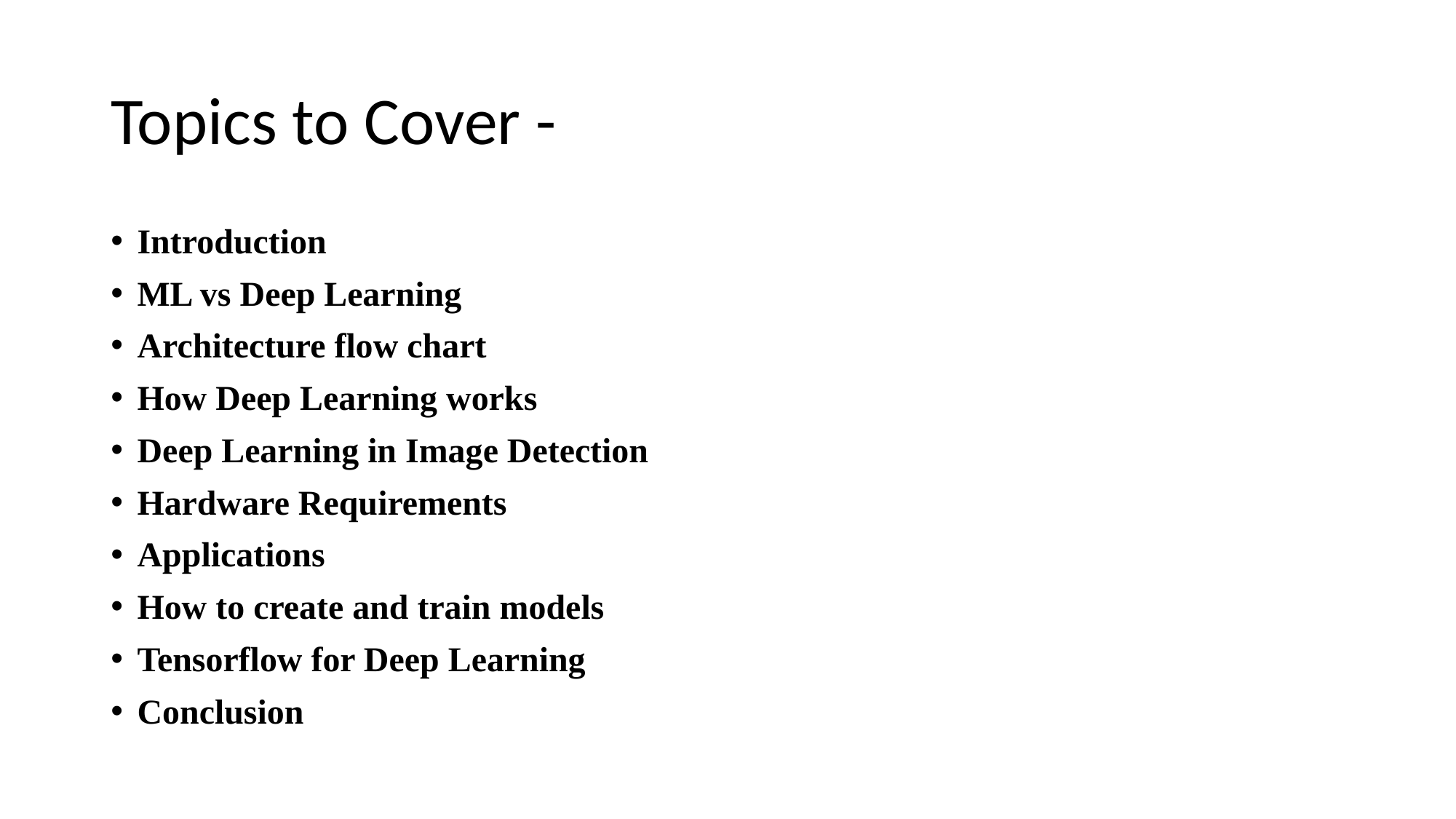

# Topics to Cover -
Introduction
ML vs Deep Learning
Architecture flow chart
How Deep Learning works
Deep Learning in Image Detection
Hardware Requirements
Applications
How to create and train models
Tensorflow for Deep Learning
Conclusion